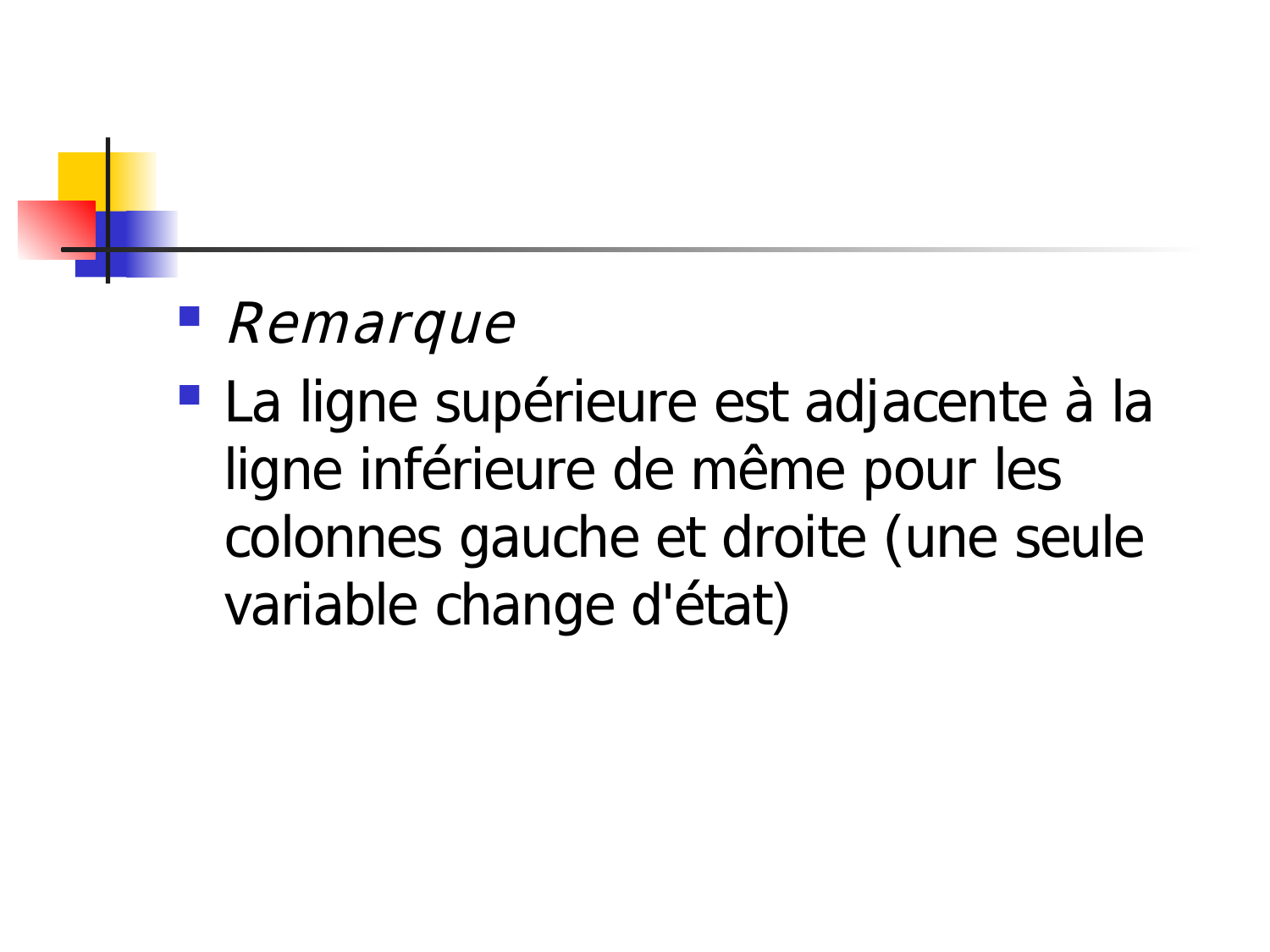

#
Remarque
La ligne supérieure est adjacente à la ligne inférieure de même pour les colonnes gauche et droite (une seule variable change d'état)